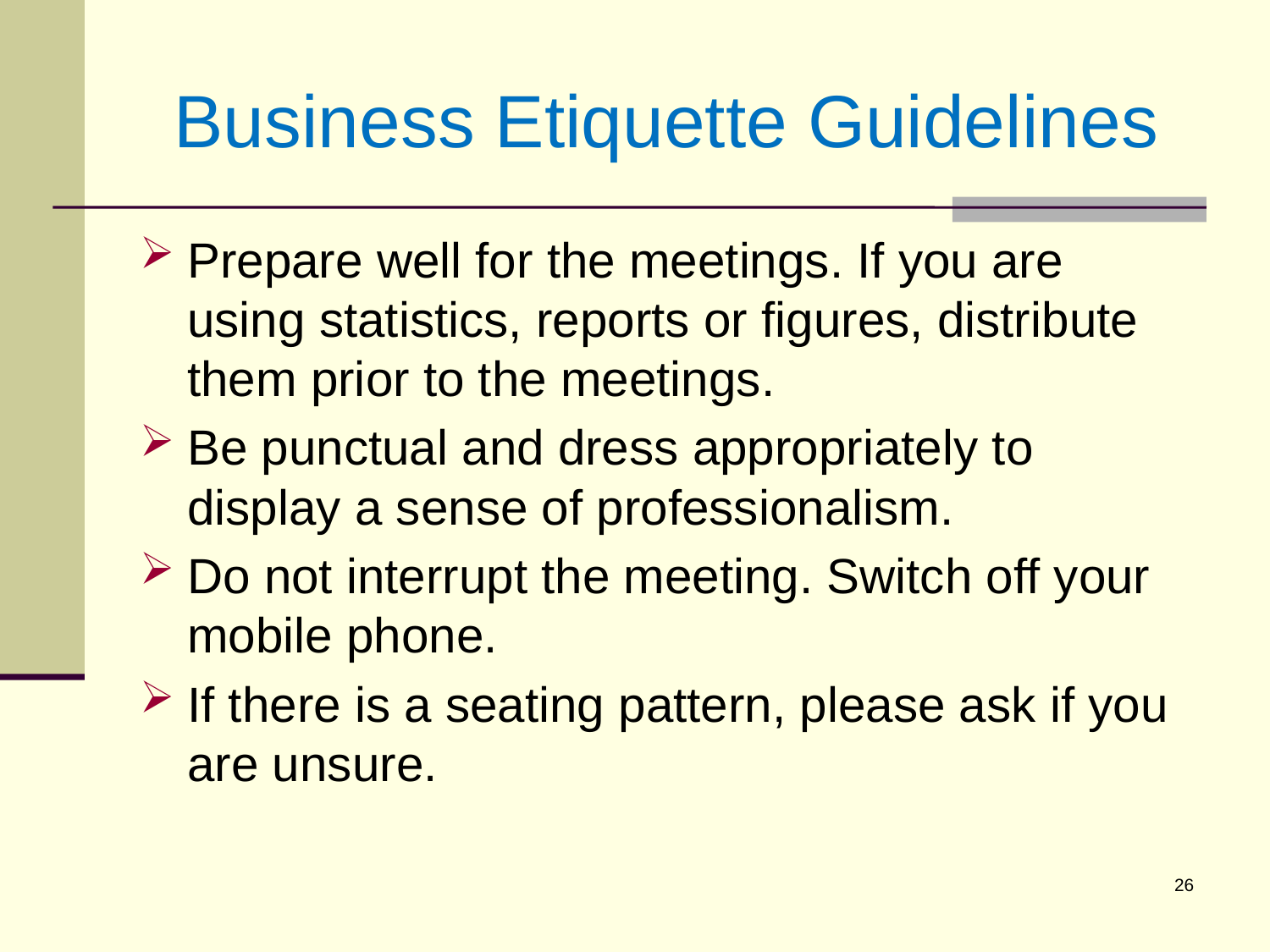

# Business Etiquette Guidelines
Prepare well for the meetings. If you are using statistics, reports or figures, distribute them prior to the meetings.
Be punctual and dress appropriately to display a sense of professionalism.
Do not interrupt the meeting. Switch off your mobile phone.
If there is a seating pattern, please ask if you are unsure.
26